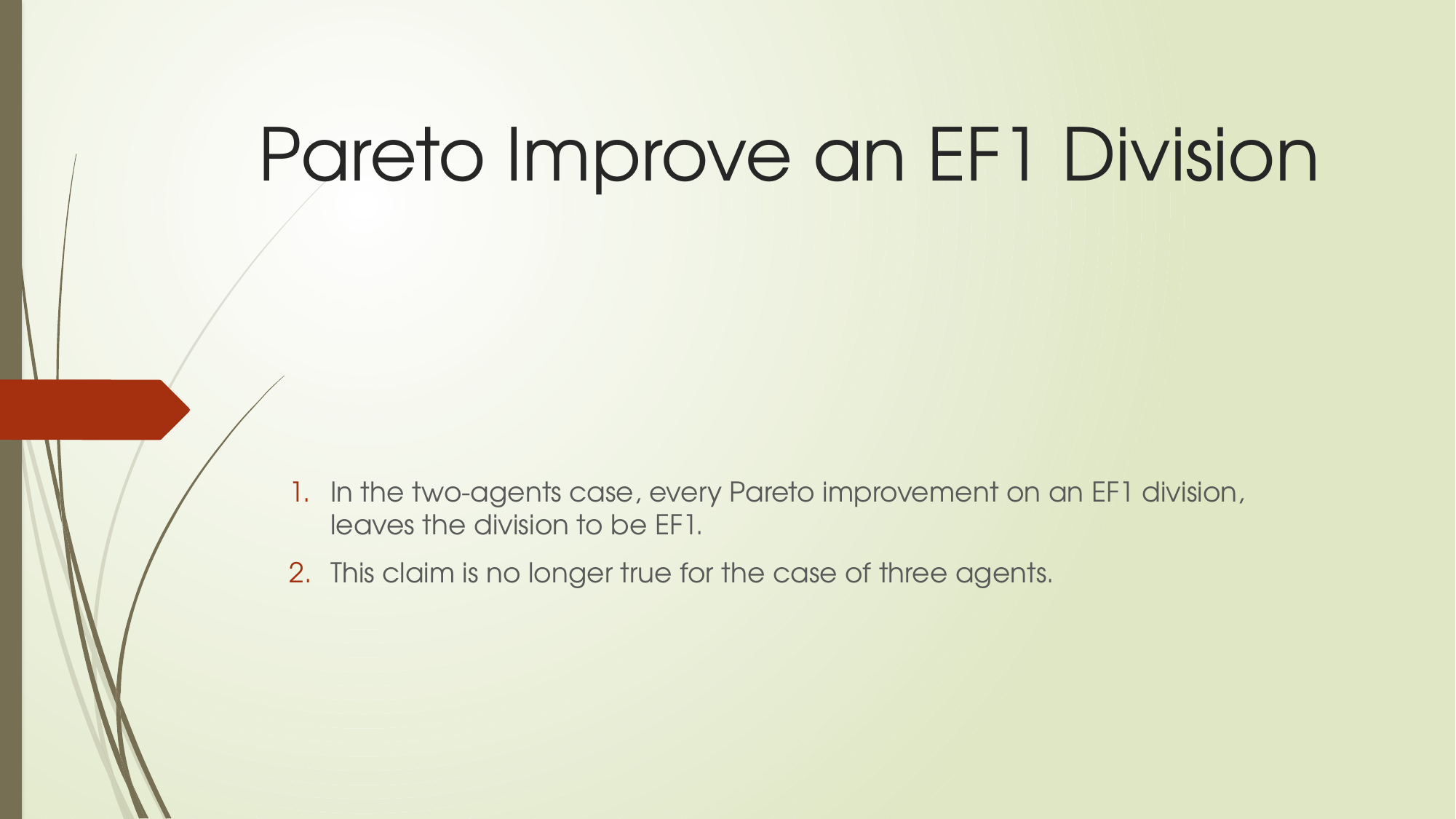

# Pareto Improve an EF1 Division
In the two-agents case, every Pareto improvement on an EF1 division, leaves the division to be EF1.
This claim is no longer true for the case of three agents.